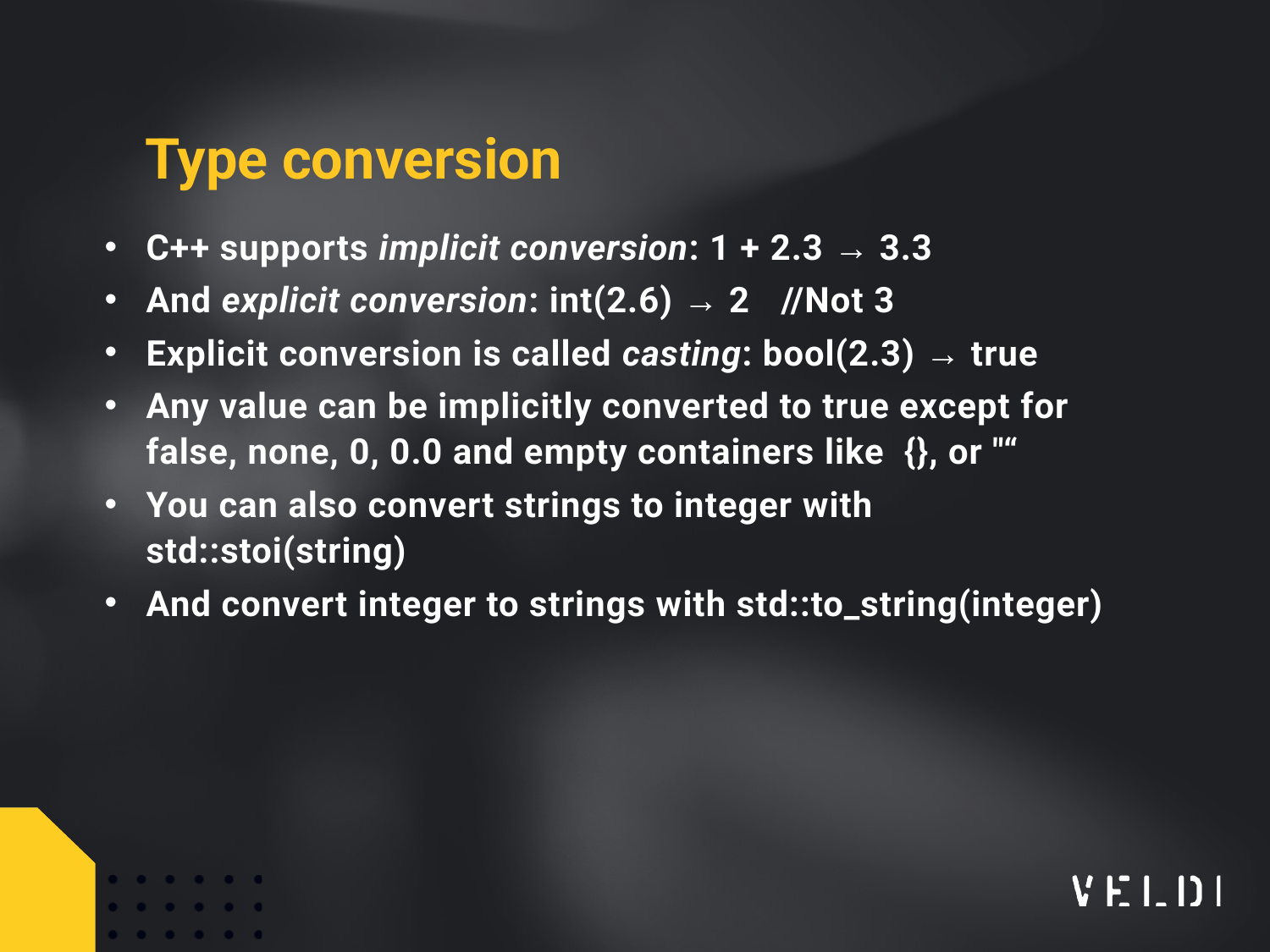

Type conversion
C++ supports implicit conversion: 1 + 2.3 → 3.3
And explicit conversion: int(2.6) → 2	//Not 3
Explicit conversion is called casting: bool(2.3) → true
Any value can be implicitly converted to true except for false, none, 0, 0.0 and empty containers like  {}, or "“
You can also convert strings to integer with std::stoi(string)
And convert integer to strings with std::to_string(integer)